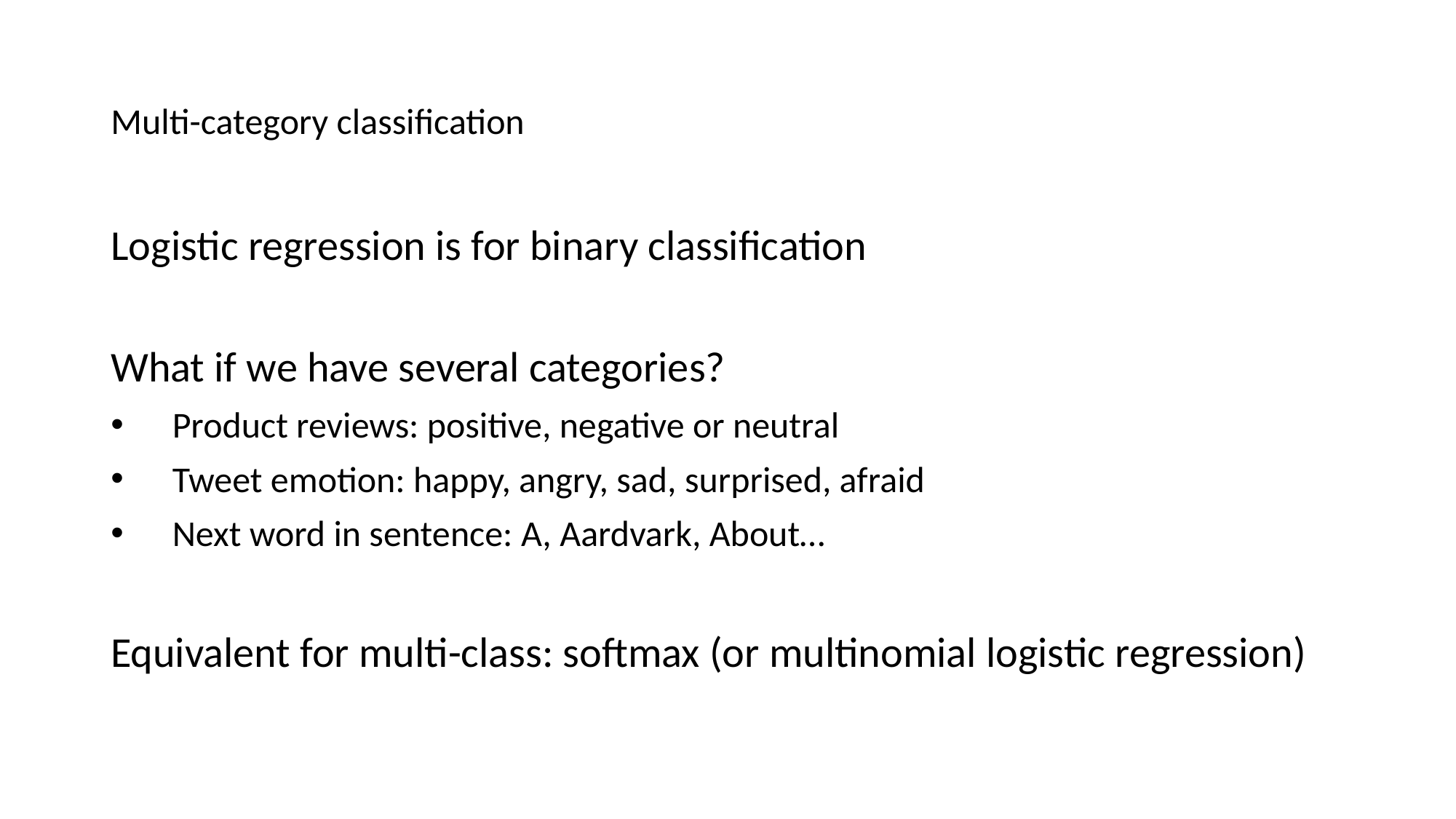

# Multi-category classification
Logistic regression is for binary classification

What if we have several categories?
Product reviews: positive, negative or neutral
Tweet emotion: happy, angry, sad, surprised, afraid
Next word in sentence: A, Aardvark, About…

Equivalent for multi-class: softmax (or multinomial logistic regression)